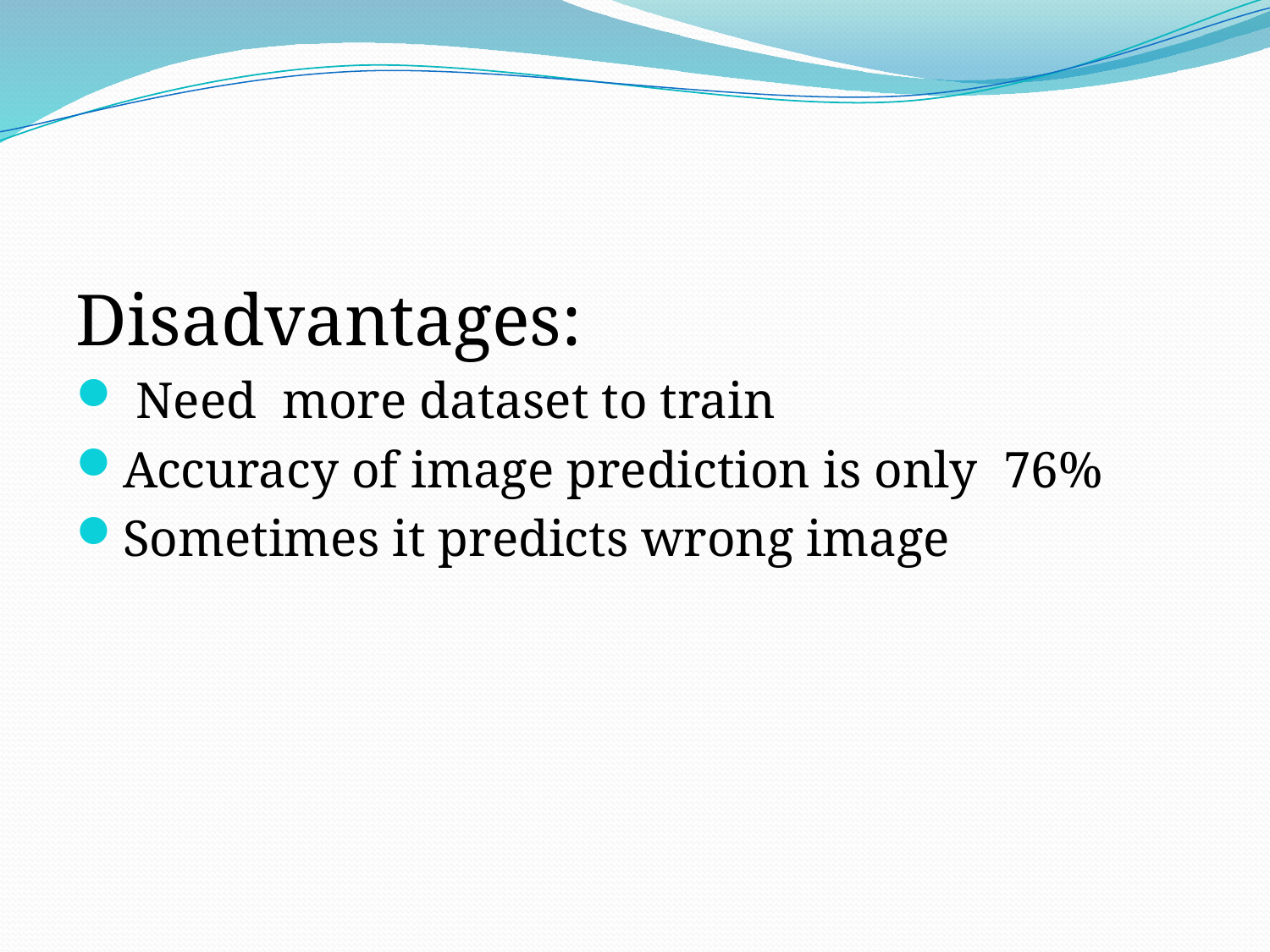

#
Disadvantages:
 Need  more dataset to train
Accuracy of image prediction is only  76%
Sometimes it predicts wrong image